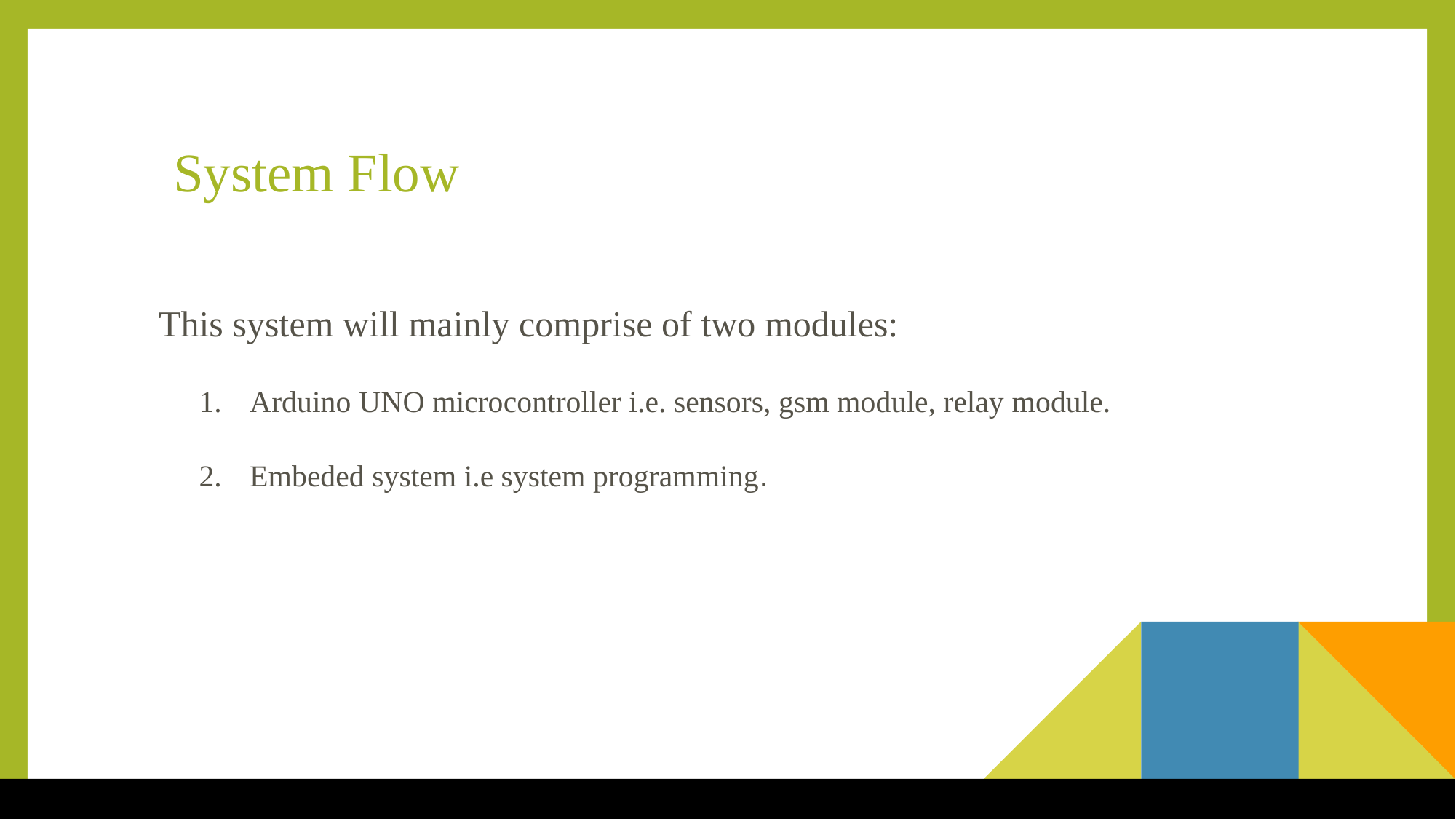

# System Flow

	This system will mainly comprise of two modules:
Arduino UNO microcontroller i.e. sensors, gsm module, relay module.
Embeded system i.e system programming.